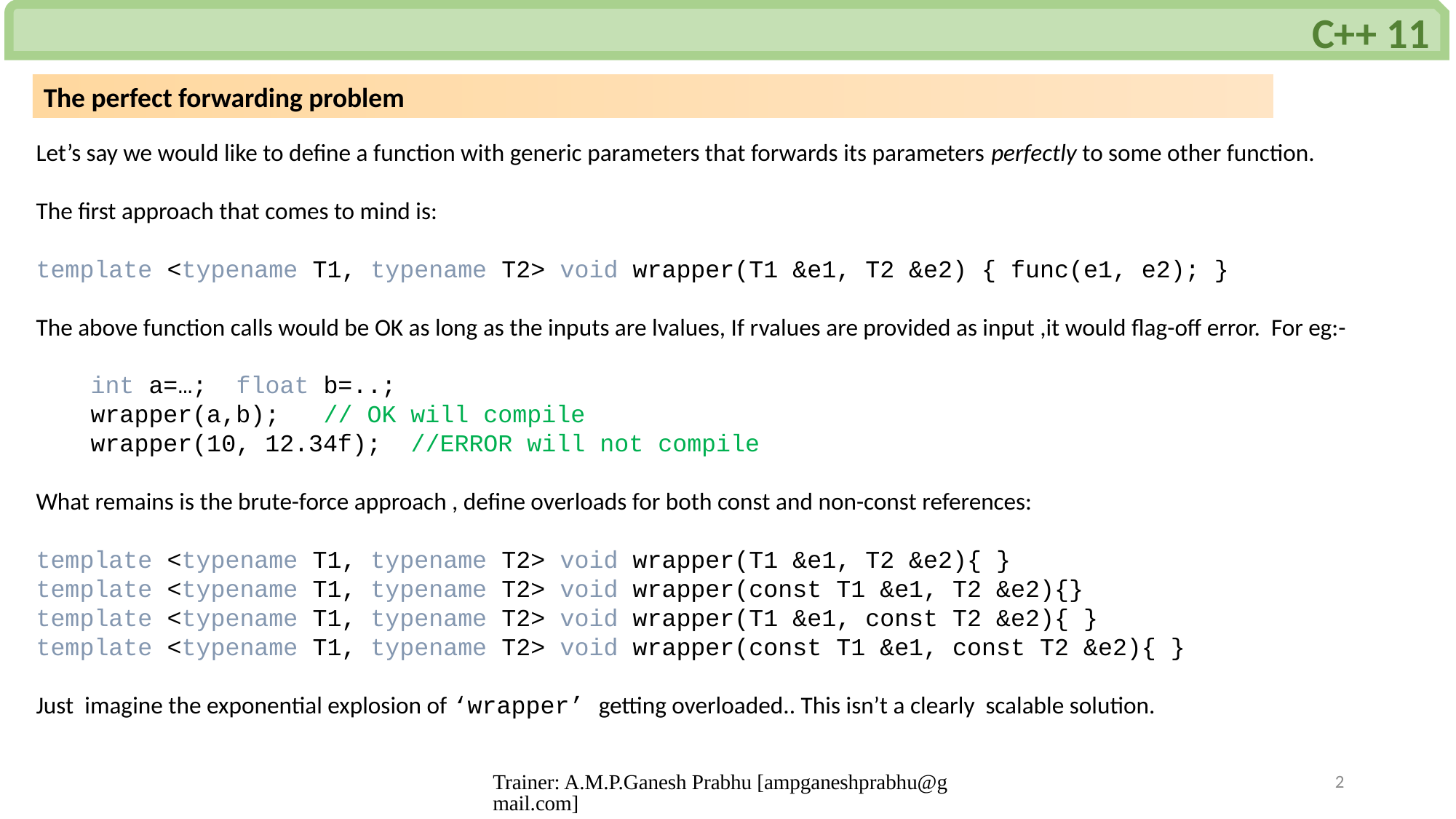

C++ 11
The perfect forwarding problem
Let’s say we would like to define a function with generic parameters that forwards its parameters perfectly to some other function.

The first approach that comes to mind is:

template <typename T1, typename T2> void wrapper(T1 &e1, T2 &e2) { func(e1, e2); }

The above function calls would be OK as long as the inputs are lvalues, If rvalues are provided as input ,it would flag-off error.  For eg:-

int a=…;  float b=..;
wrapper(a,b);   // OK will compile
wrapper(10, 12.34f);  //ERROR will not compile

What remains is the brute-force approach , define overloads for both const and non-const references:

template <typename T1, typename T2> void wrapper(T1 &e1, T2 &e2){ }
template <typename T1, typename T2> void wrapper(const T1 &e1, T2 &e2){}
template <typename T1, typename T2> void wrapper(T1 &e1, const T2 &e2){ }
template <typename T1, typename T2> void wrapper(const T1 &e1, const T2 &e2){ }

Just  imagine the exponential explosion of ‘wrapper’ getting overloaded.. This isn’t a clearly  scalable solution.
Trainer: A.M.P.Ganesh Prabhu [ampganeshprabhu@gmail.com]
2